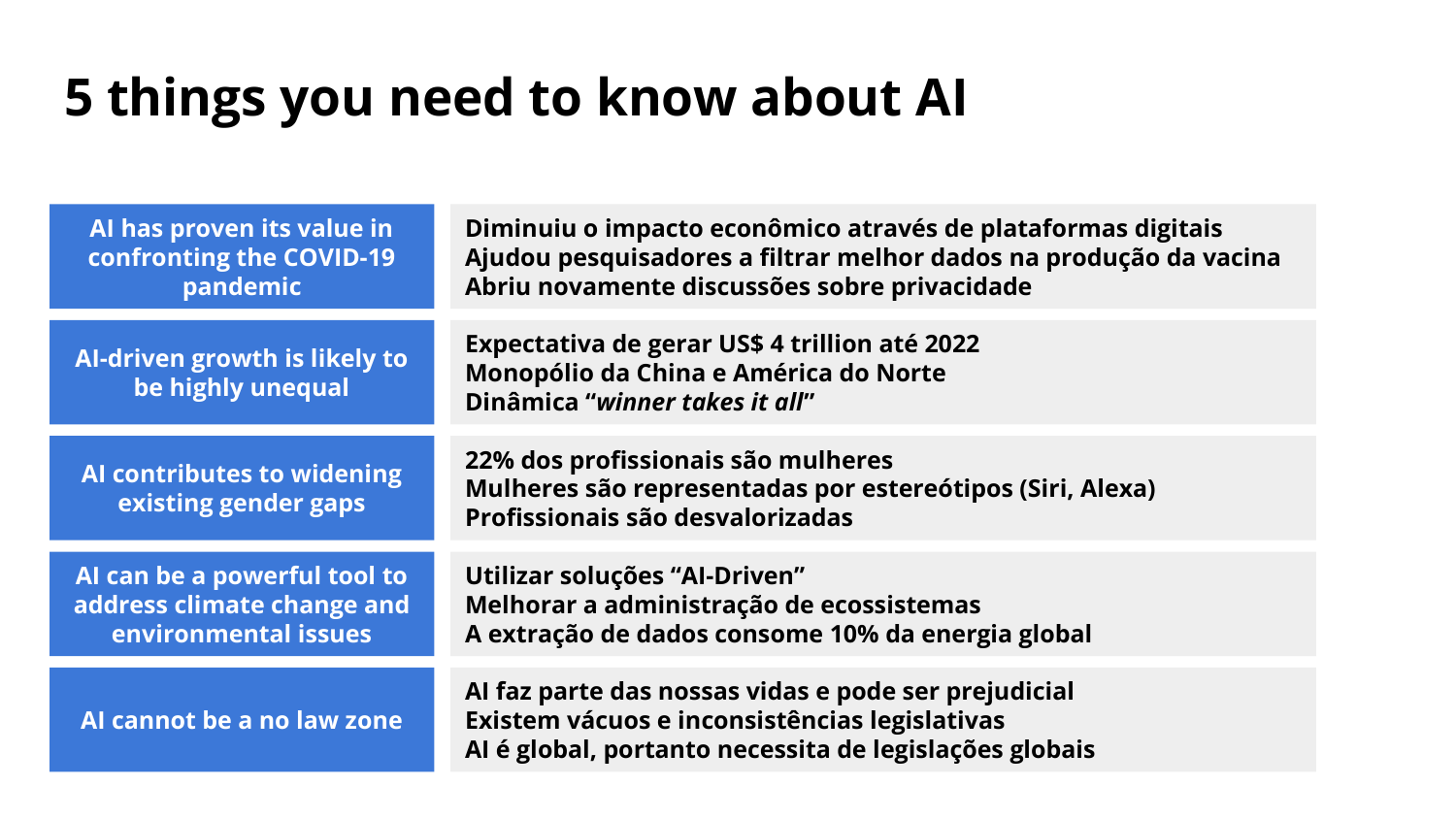

# 5 things you need to know about AI
AI has proven its value in confronting the COVID-19 pandemic

Diminuiu o impacto econômico através de plataformas digitais
Ajudou pesquisadores a filtrar melhor dados na produção da vacina
Abriu novamente discussões sobre privacidade

AI-driven growth is likely to be highly unequal

Expectativa de gerar US$ 4 trillion até 2022
Monopólio da China e América do Norte
Dinâmica “winner takes it all”

AI contributes to widening existing gender gaps

22% dos profissionais são mulheres
Mulheres são representadas por estereótipos (Siri, Alexa)
Profissionais são desvalorizadas

AI can be a powerful tool to address climate change and environmental issues

Utilizar soluções “AI-Driven”
Melhorar a administração de ecossistemas
A extração de dados consome 10% da energia global

AI cannot be a no law zone

AI faz parte das nossas vidas e pode ser prejudicial
Existem vácuos e inconsistências legislativas
AI é global, portanto necessita de legislações globais